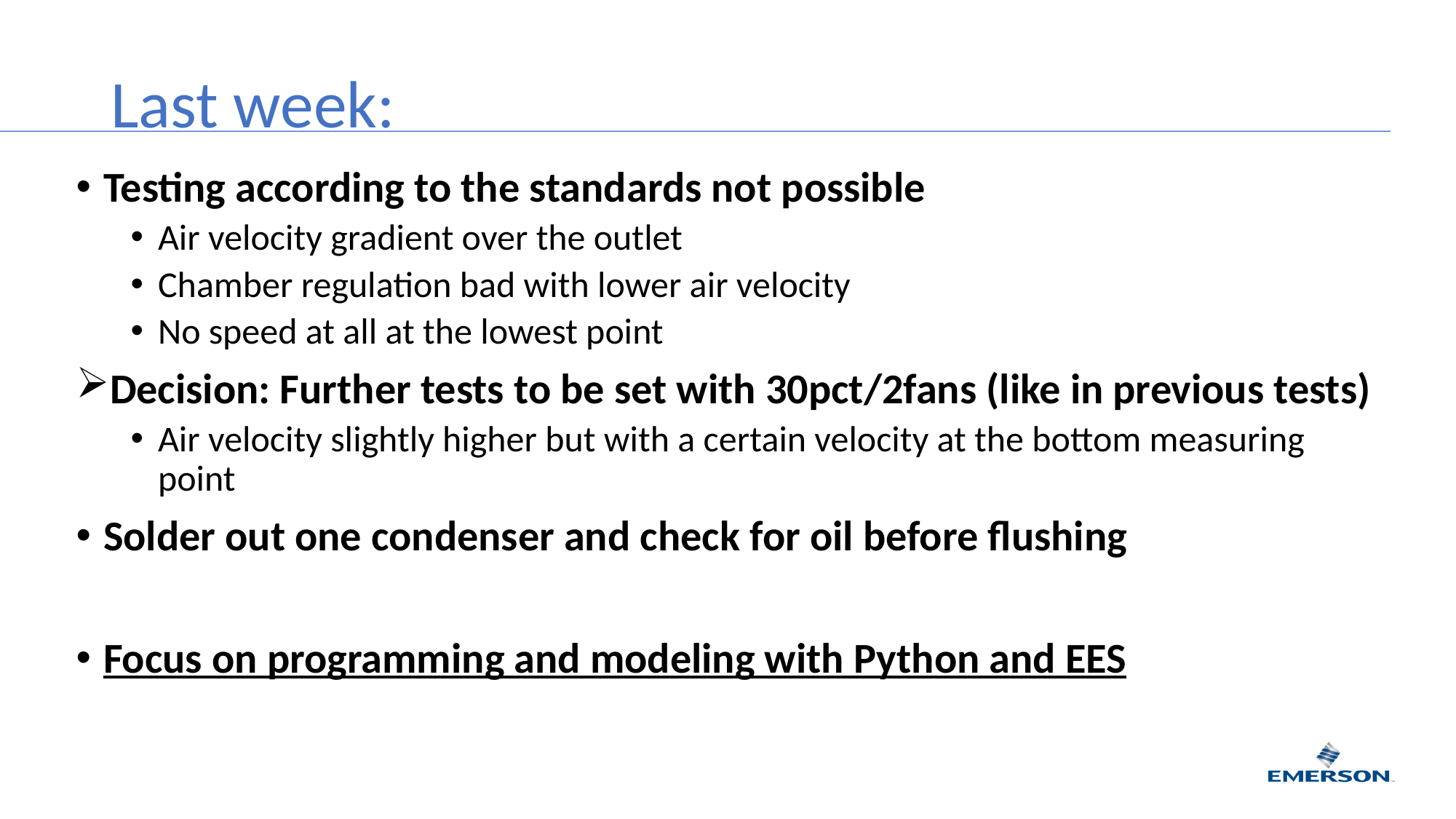

# Last week:
Testing according to the standards not possible
Air velocity gradient over the outlet
Chamber regulation bad with lower air velocity
No speed at all at the lowest point
Decision: Further tests to be set with 30pct/2fans (like in previous tests)
Air velocity slightly higher but with a certain velocity at the bottom measuring point
Solder out one condenser and check for oil before flushing

Focus on programming and modeling with Python and EES